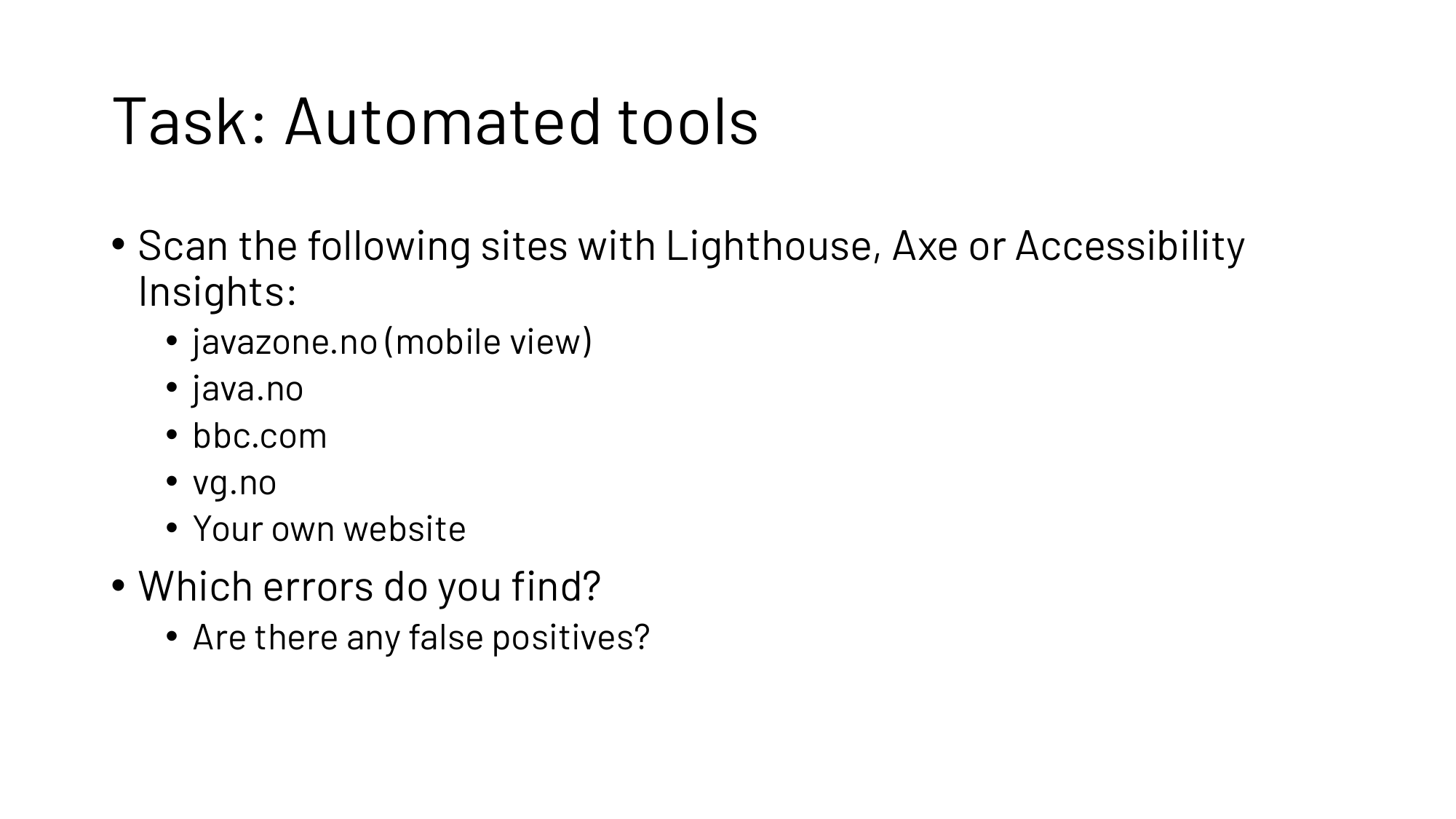

# Task: Automated tools
Scan the following sites with Lighthouse, Axe or Accessibility Insights:
javazone.no (mobile view)
java.no
bbc.com
vg.no
Your own website
Which errors do you find?
Are there any false positives?